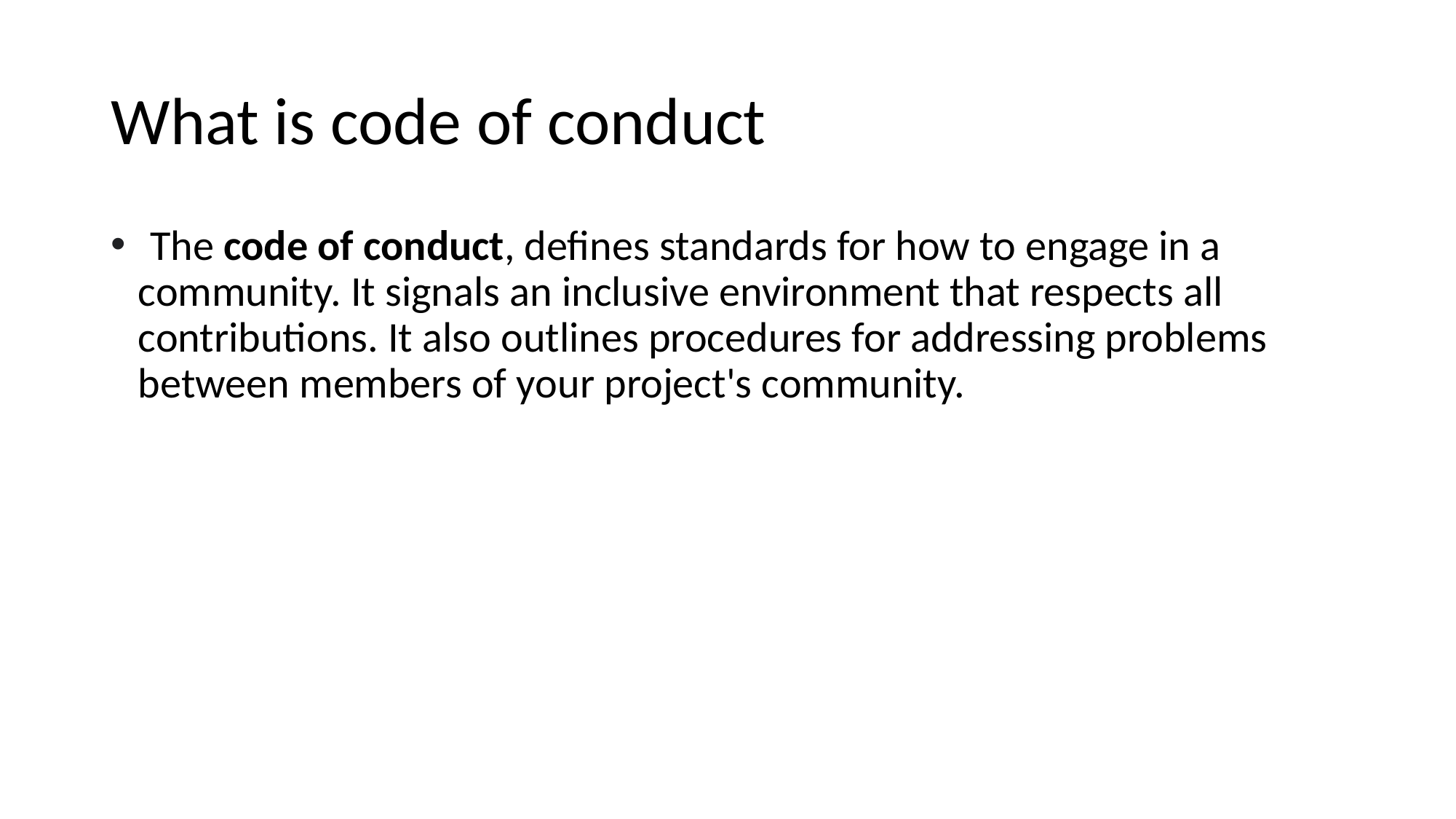

# What is code of conduct
 The code of conduct, defines standards for how to engage in a community. It signals an inclusive environment that respects all contributions. It also outlines procedures for addressing problems between members of your project's community.